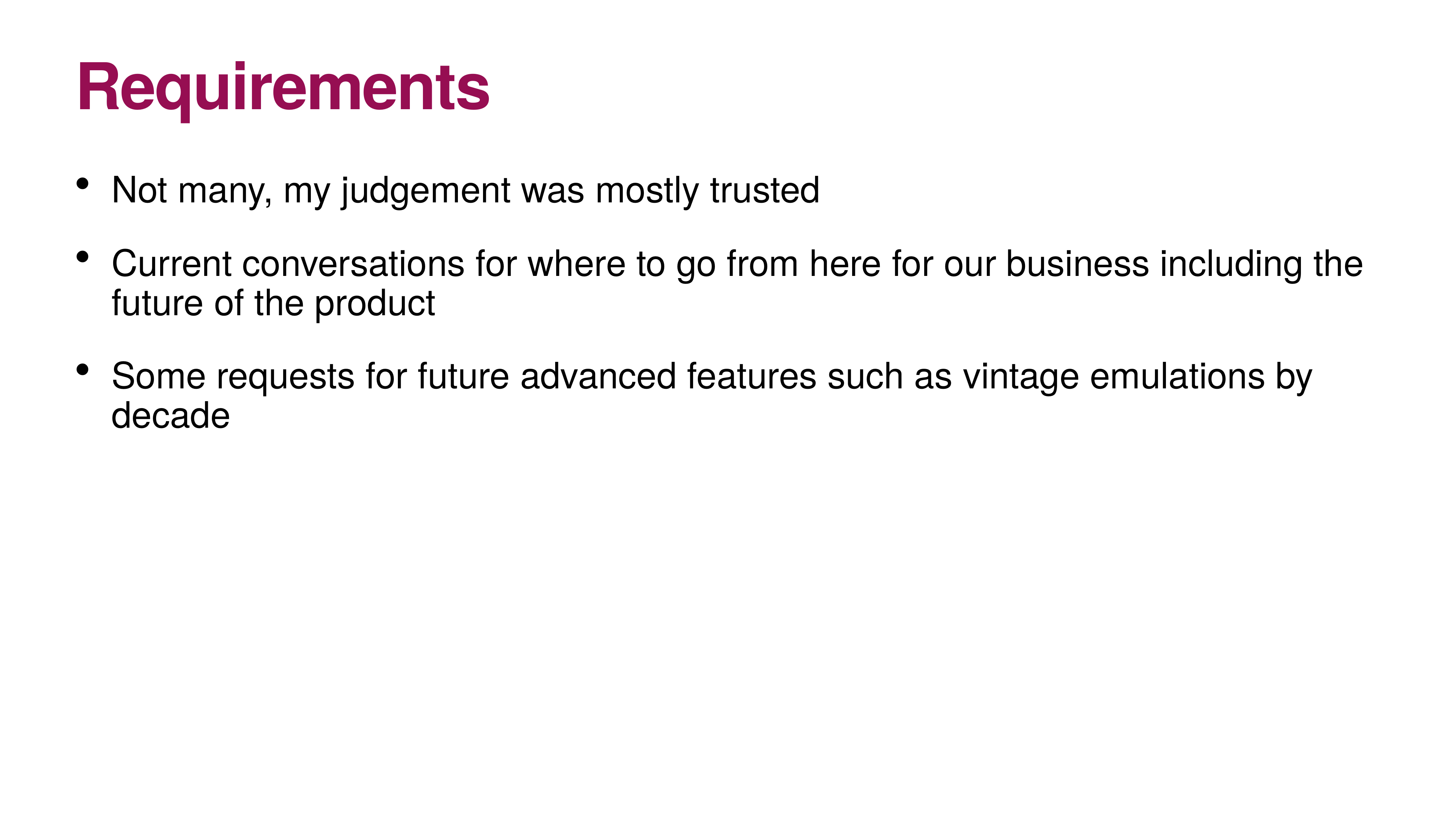

# Requirements
Not many, my judgement was mostly trusted
Current conversations for where to go from here for our business including the future of the product
Some requests for future advanced features such as vintage emulations by decade